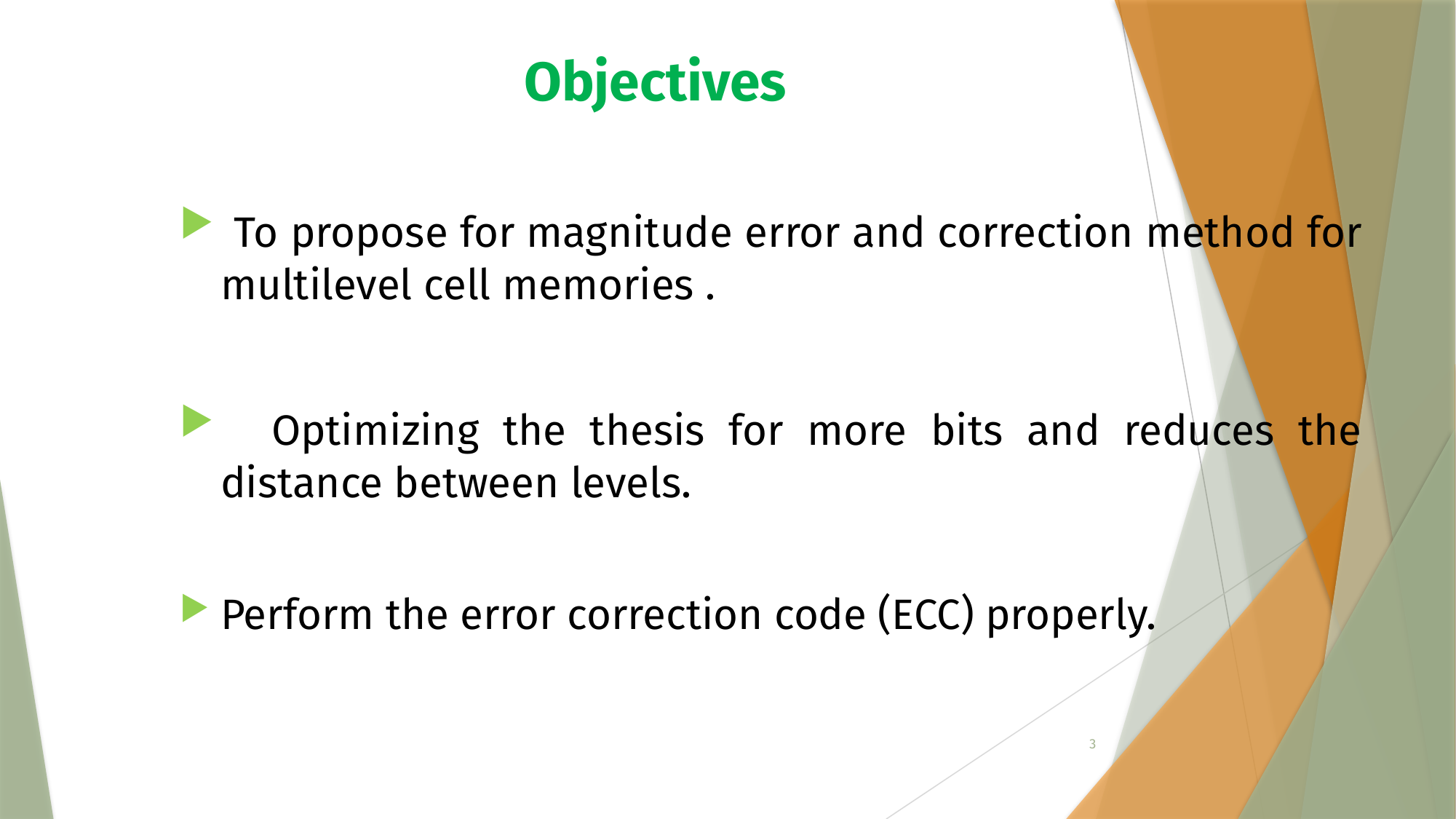

# Objectives
 To propose for magnitude error and correction method for multilevel cell memories .

  Optimizing the thesis for more bits and reduces the distance between levels.

Perform the error correction code (ECC) properly.
3